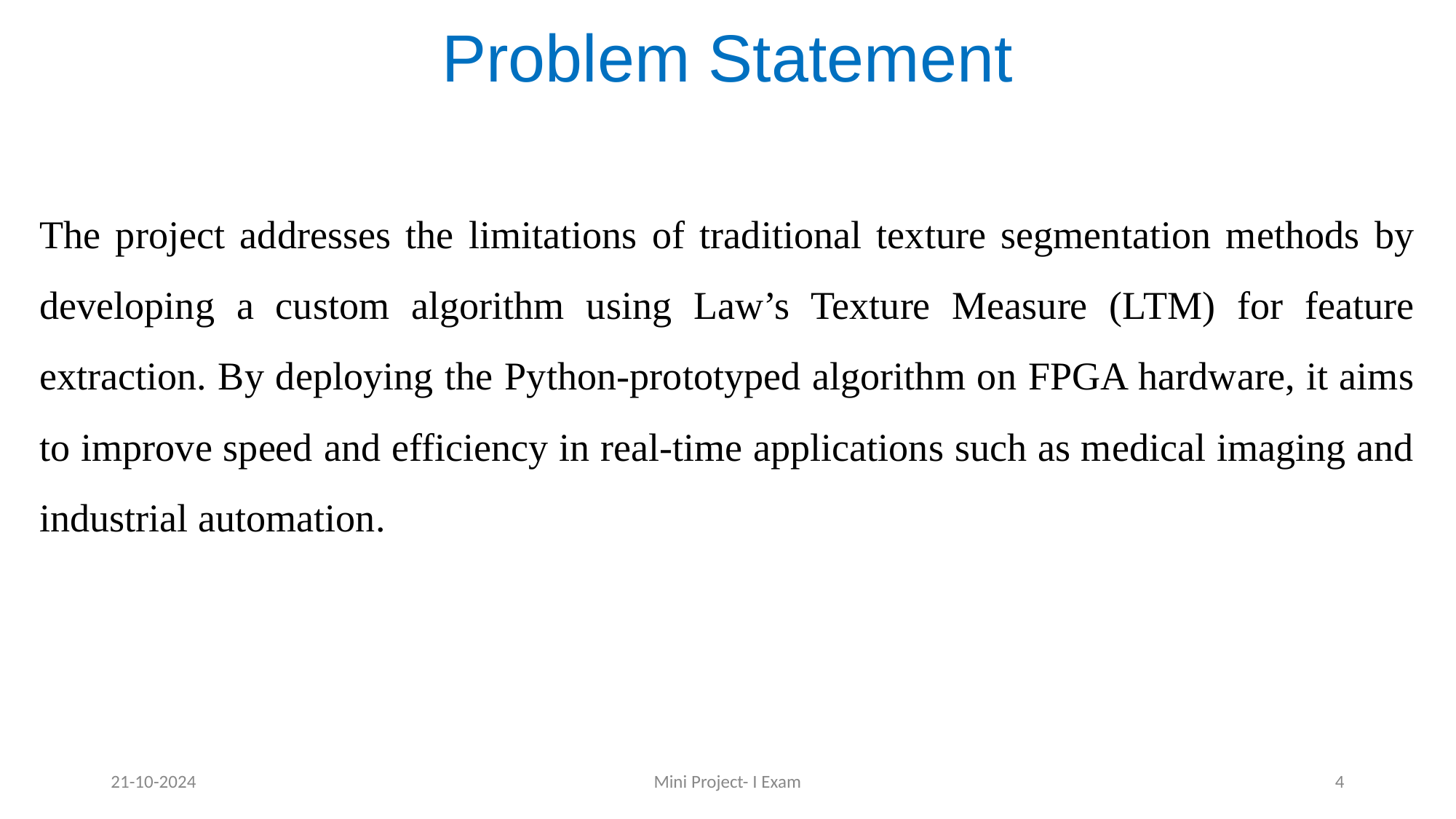

# Problem Statement
The project addresses the limitations of traditional texture segmentation methods by developing a custom algorithm using Law’s Texture Measure (LTM) for feature extraction. By deploying the Python-prototyped algorithm on FPGA hardware, it aims to improve speed and efficiency in real-time applications such as medical imaging and industrial automation.
21-10-2024
Mini Project- I Exam
4